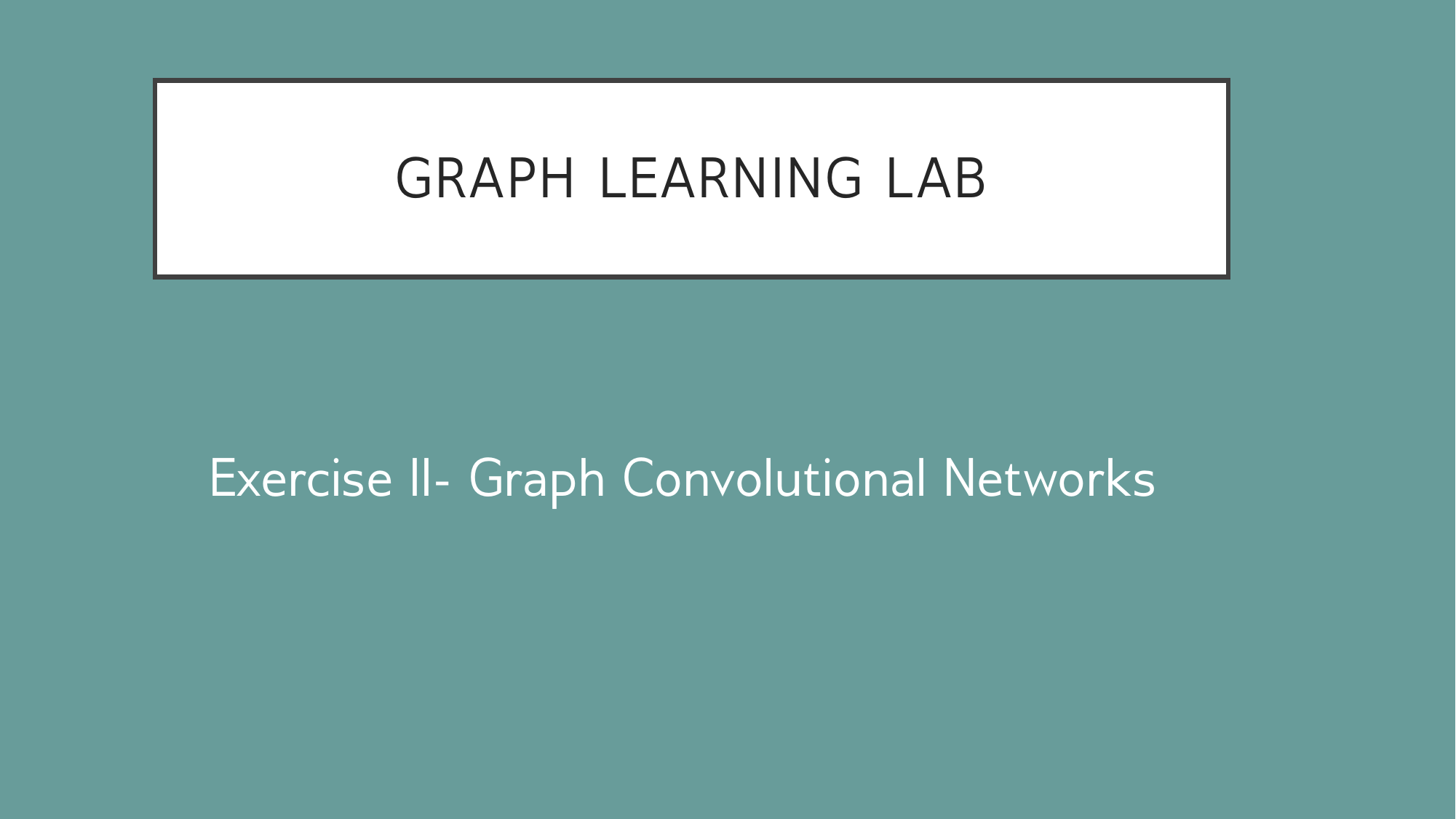

# Graph learning lab
Exercise II- Graph Convolutional Networks